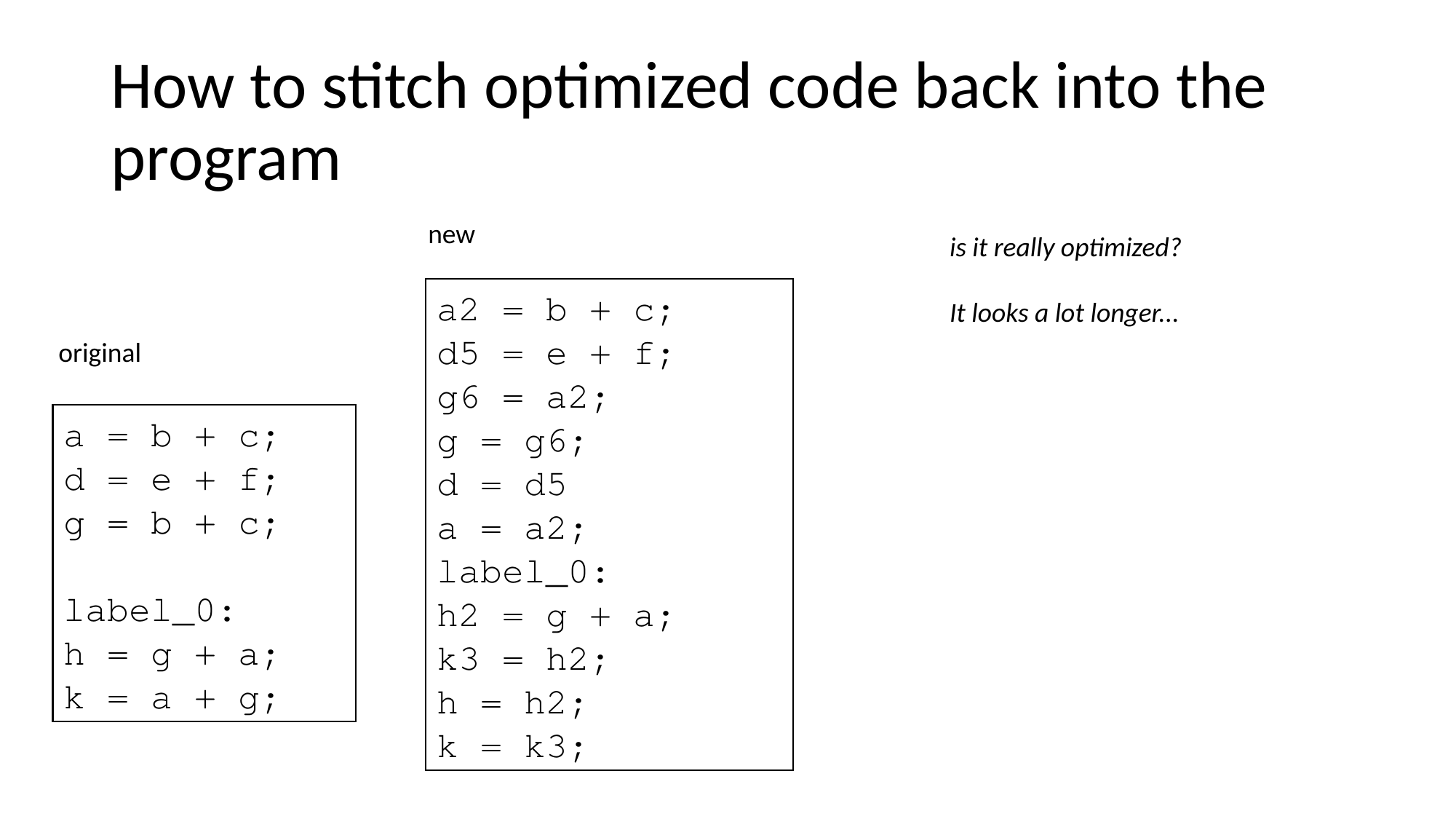

# How to stitch optimized code back into the program
new
is it really optimized?

It looks a lot longer...
a2 = b + c;
d5 = e + f;
g6 = a2;
g = g6;
d = d5
a = a2;
label_0:
h2 = g + a;
k3 = h2;
h = h2;
k = k3;
original
a = b + c;
d = e + f;
g = b + c;

label_0:
h = g + a;
k = a + g;